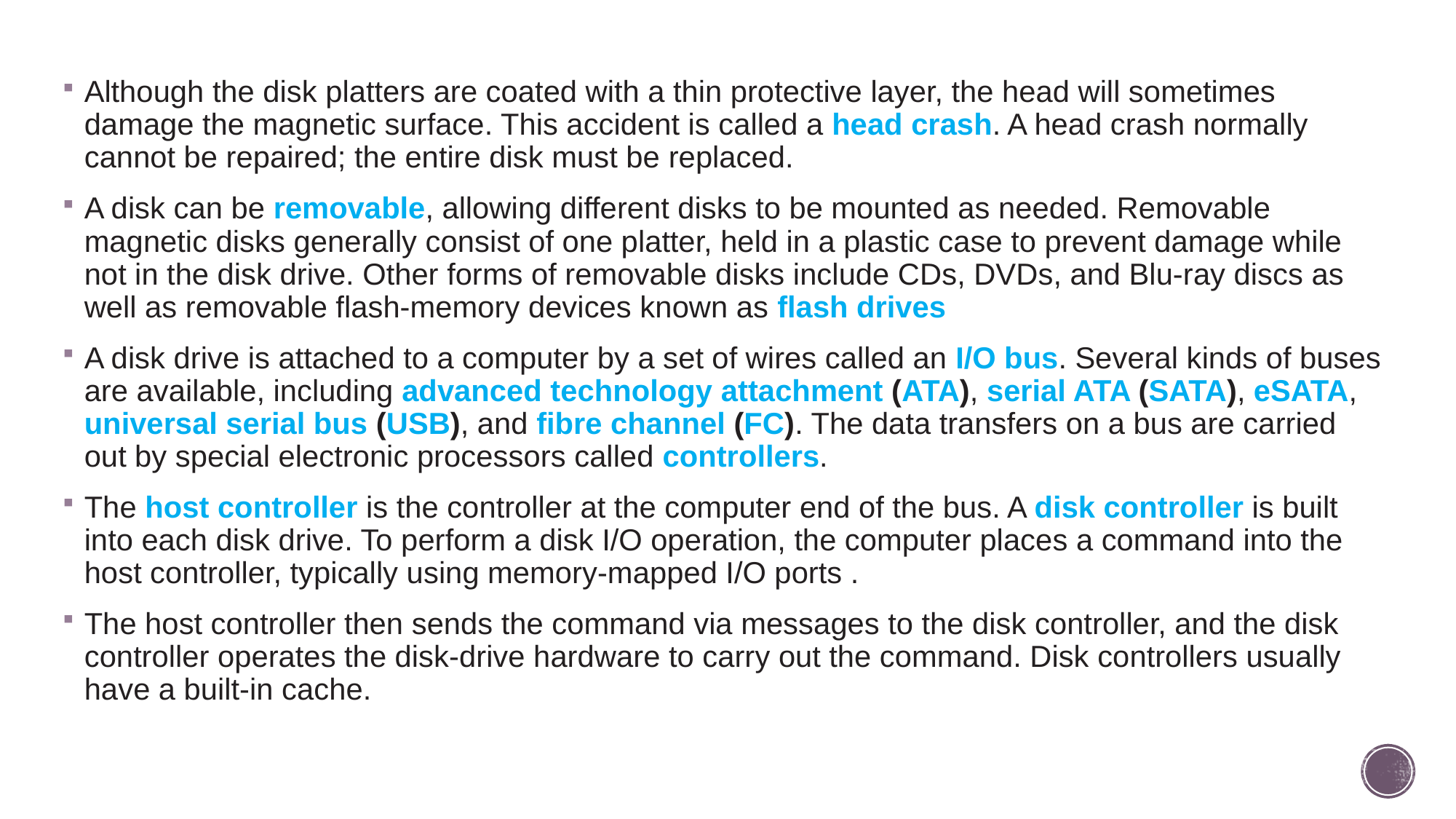

Although the disk platters are coated with a thin protective layer, the head will sometimes damage the magnetic surface. This accident is called a head crash. A head crash normally cannot be repaired; the entire disk must be replaced.
A disk can be removable, allowing different disks to be mounted as needed. Removable magnetic disks generally consist of one platter, held in a plastic case to prevent damage while not in the disk drive. Other forms of removable disks include CDs, DVDs, and Blu-ray discs as well as removable flash-memory devices known as flash drives
A disk drive is attached to a computer by a set of wires called an I/O bus. Several kinds of buses are available, including advanced technology attachment (ATA), serial ATA (SATA), eSATA, universal serial bus (USB), and fibre channel (FC). The data transfers on a bus are carried out by special electronic processors called controllers.
The host controller is the controller at the computer end of the bus. A disk controller is built into each disk drive. To perform a disk I/O operation, the computer places a command into the host controller, typically using memory-mapped I/O ports .
The host controller then sends the command via messages to the disk controller, and the disk controller operates the disk-drive hardware to carry out the command. Disk controllers usually have a built-in cache.